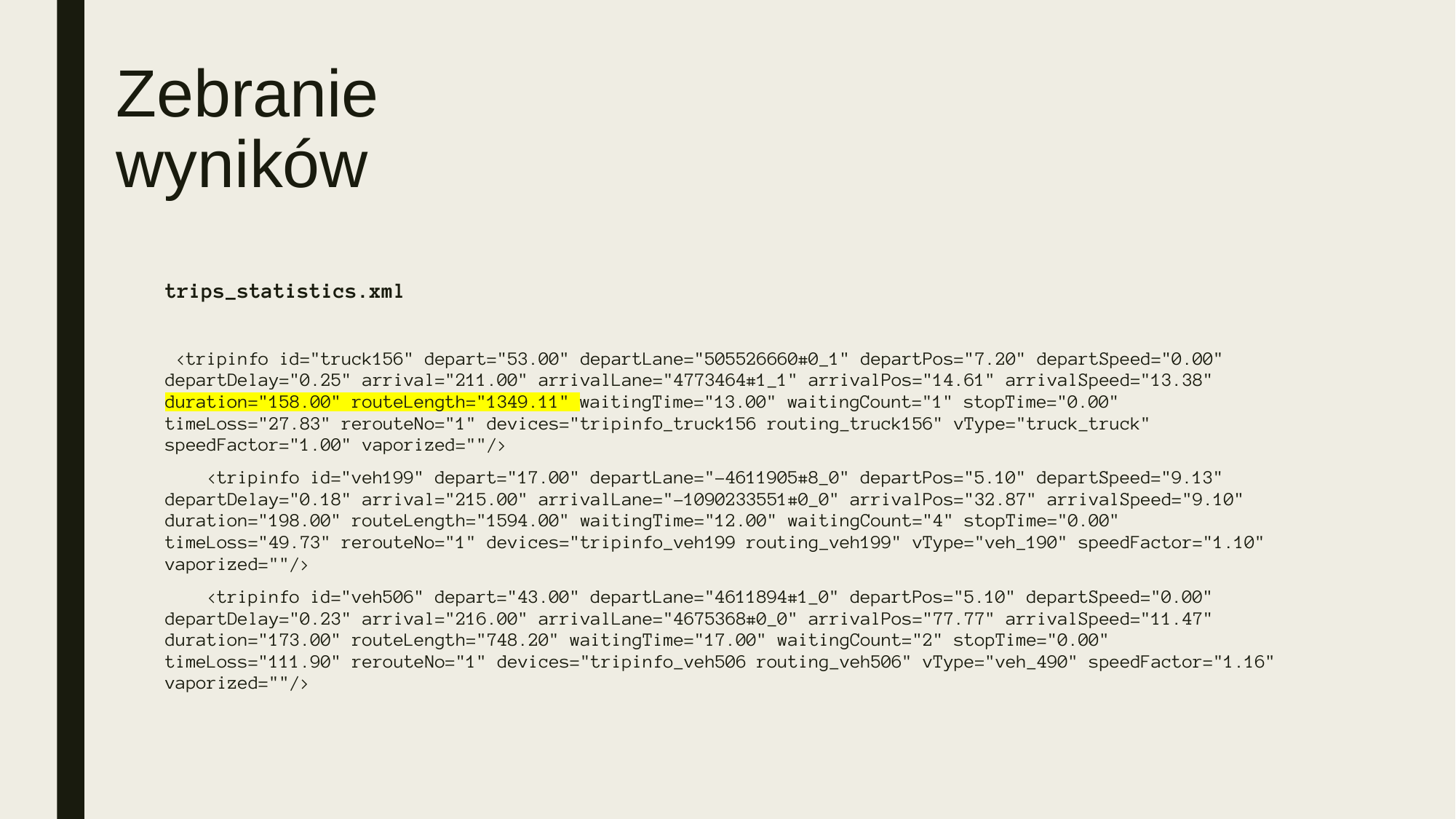

# Zebranie wyników
trips_statistics.xml

 <tripinfo id="truck156" depart="53.00" departLane="505526660#0_1" departPos="7.20" departSpeed="0.00" departDelay="0.25" arrival="211.00" arrivalLane="4773464#1_1" arrivalPos="14.61" arrivalSpeed="13.38" duration="158.00" routeLength="1349.11" waitingTime="13.00" waitingCount="1" stopTime="0.00" timeLoss="27.83" rerouteNo="1" devices="tripinfo_truck156 routing_truck156" vType="truck_truck" speedFactor="1.00" vaporized=""/>
    <tripinfo id="veh199" depart="17.00" departLane="-4611905#8_0" departPos="5.10" departSpeed="9.13" departDelay="0.18" arrival="215.00" arrivalLane="-1090233551#0_0" arrivalPos="32.87" arrivalSpeed="9.10" duration="198.00" routeLength="1594.00" waitingTime="12.00" waitingCount="4" stopTime="0.00" timeLoss="49.73" rerouteNo="1" devices="tripinfo_veh199 routing_veh199" vType="veh_190" speedFactor="1.10" vaporized=""/>
    <tripinfo id="veh506" depart="43.00" departLane="4611894#1_0" departPos="5.10" departSpeed="0.00" departDelay="0.23" arrival="216.00" arrivalLane="4675368#0_0" arrivalPos="77.77" arrivalSpeed="11.47" duration="173.00" routeLength="748.20" waitingTime="17.00" waitingCount="2" stopTime="0.00" timeLoss="111.90" rerouteNo="1" devices="tripinfo_veh506 routing_veh506" vType="veh_490" speedFactor="1.16" vaporized=""/>